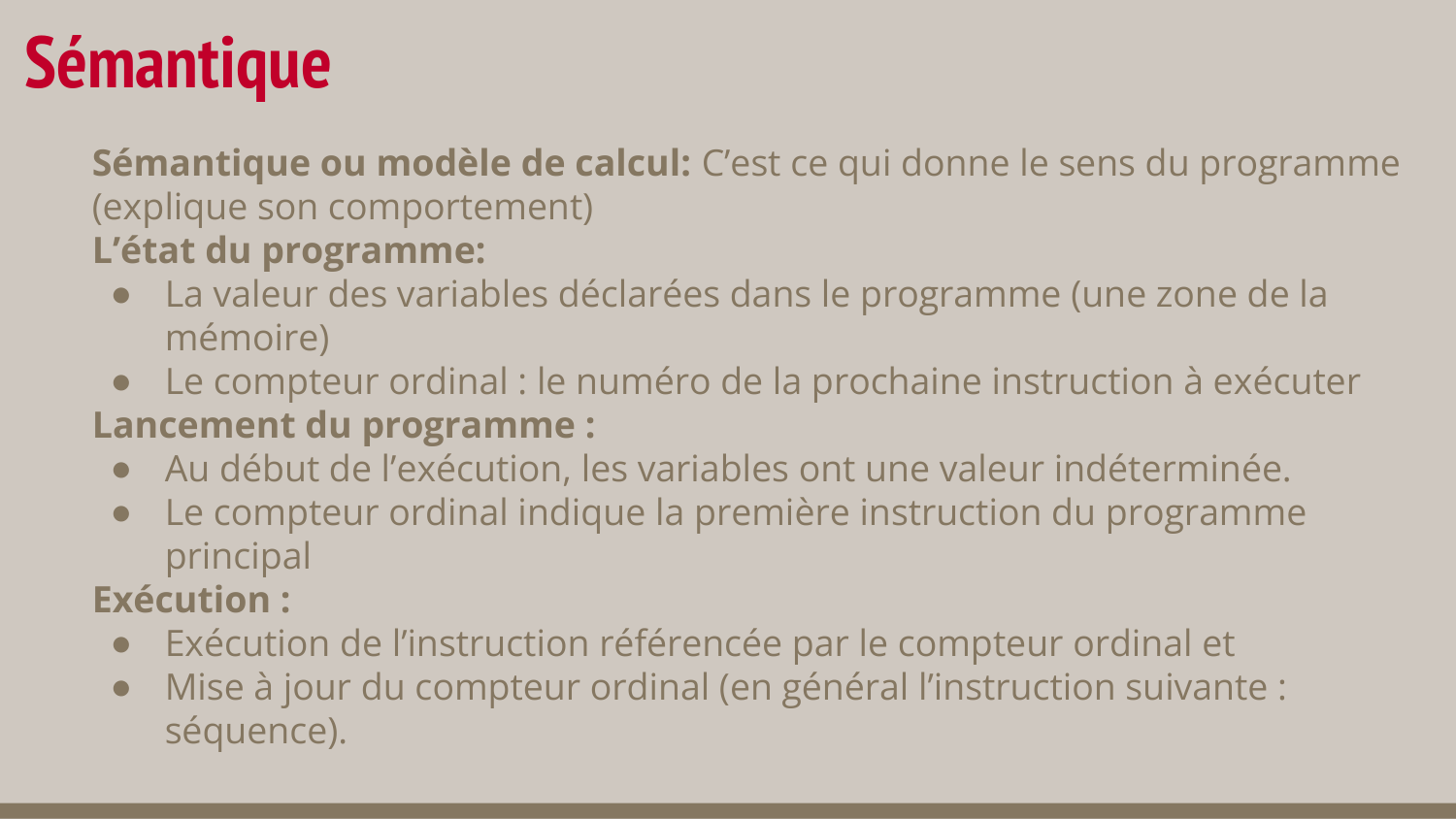

# Sémantique
Sémantique ou modèle de calcul: C’est ce qui donne le sens du programme (explique son comportement)
L’état du programme:
La valeur des variables déclarées dans le programme (une zone de la mémoire)
Le compteur ordinal : le numéro de la prochaine instruction à exécuter
Lancement du programme :
Au début de l’exécution, les variables ont une valeur indéterminée.
Le compteur ordinal indique la première instruction du programme principal
Exécution :
Exécution de l’instruction référencée par le compteur ordinal et
Mise à jour du compteur ordinal (en général l’instruction suivante : séquence).